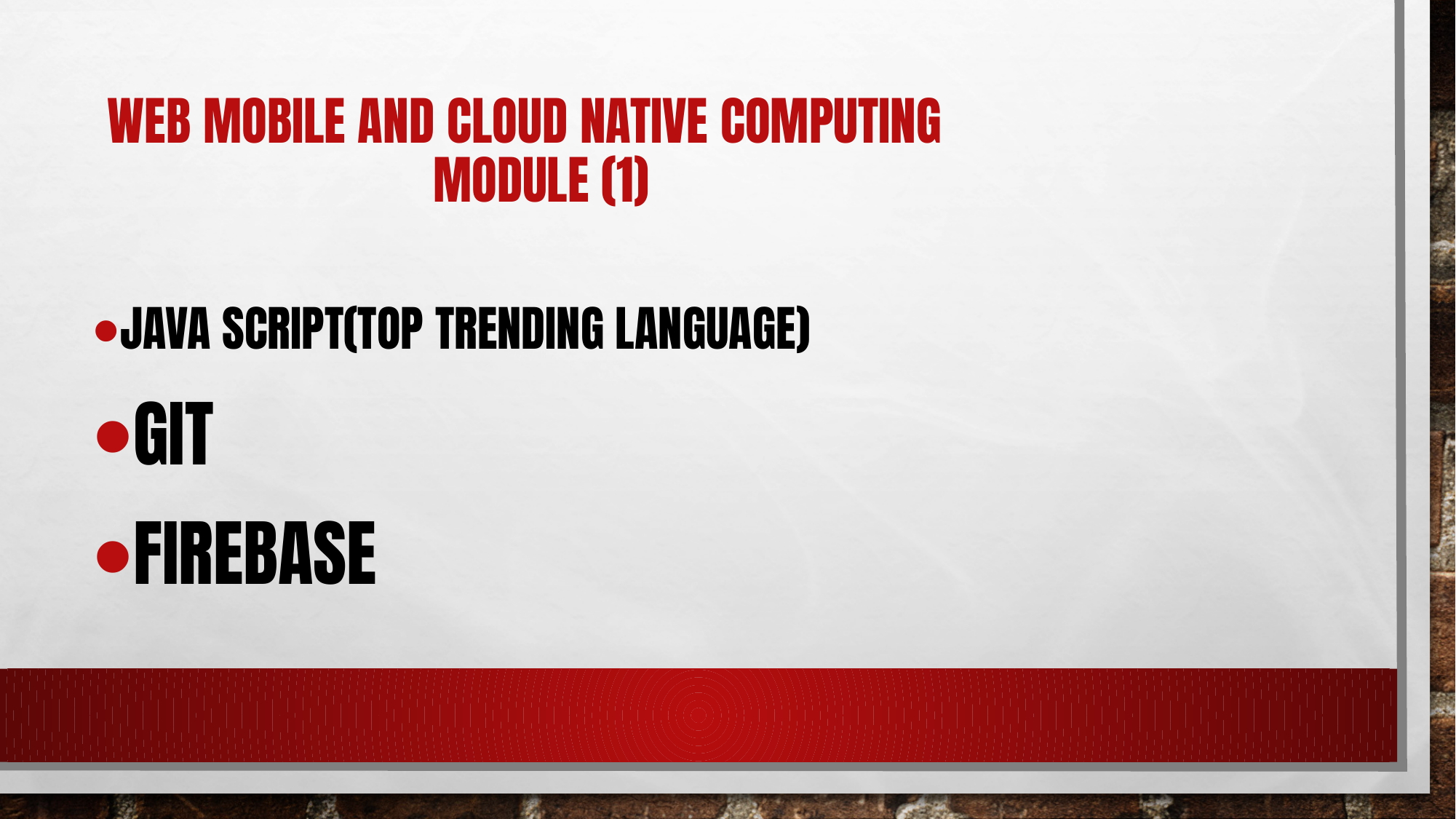

# Web Mobile and Cloud Native Computing Module (1)
java Script(Top trending Language)
GIT
FireBase